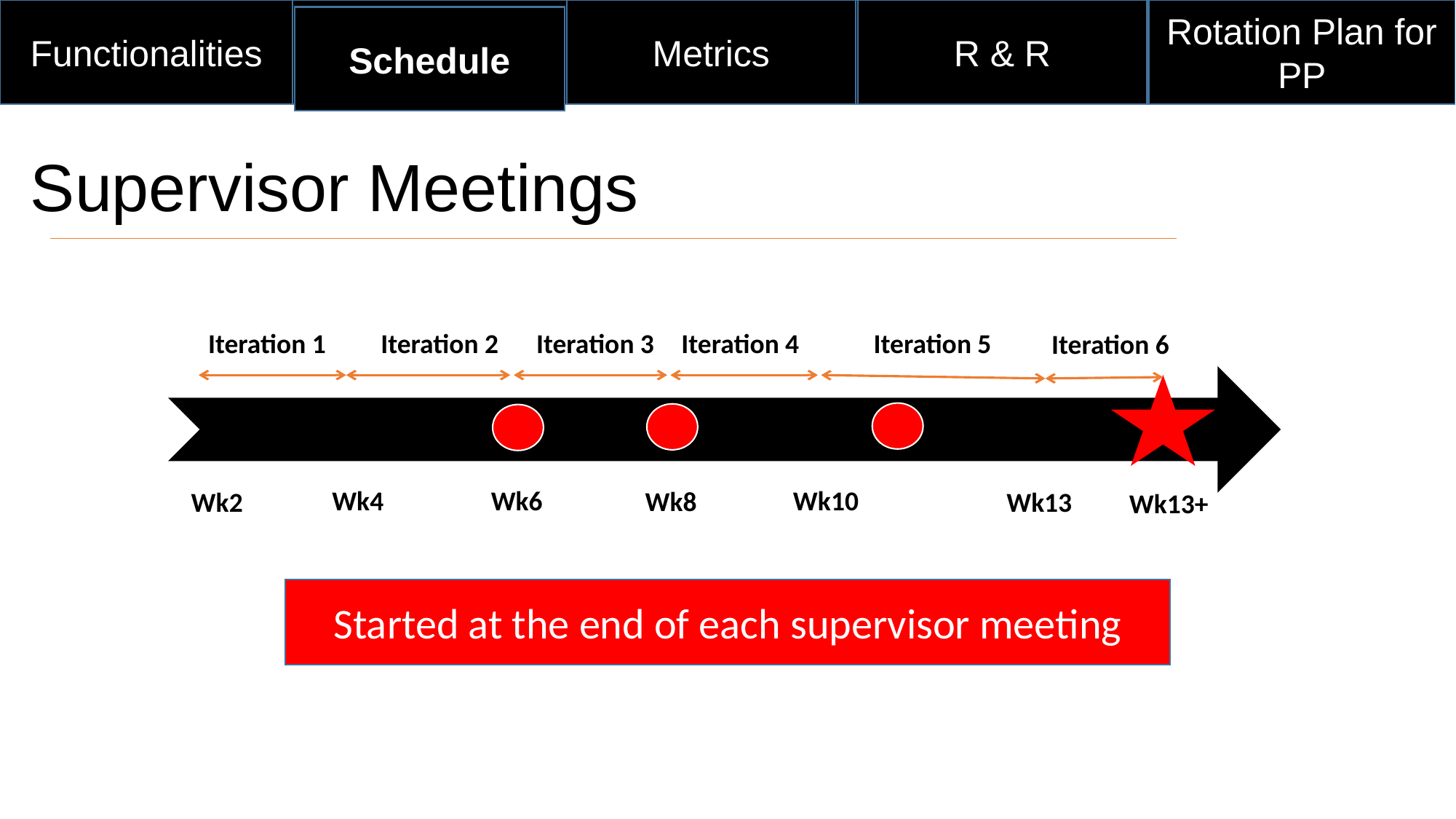

Functionalities
Metrics
R & R
Rotation Plan for PP
Schedule
Supervisor Meetings
Iteration 1
Iteration 2
Iteration 3
Iteration 4
Iteration 5
Iteration 6

Wk4
Wk6
Wk10
Wk8
Wk2
Wk13
Wk13+
Started at the end of each supervisor meeting